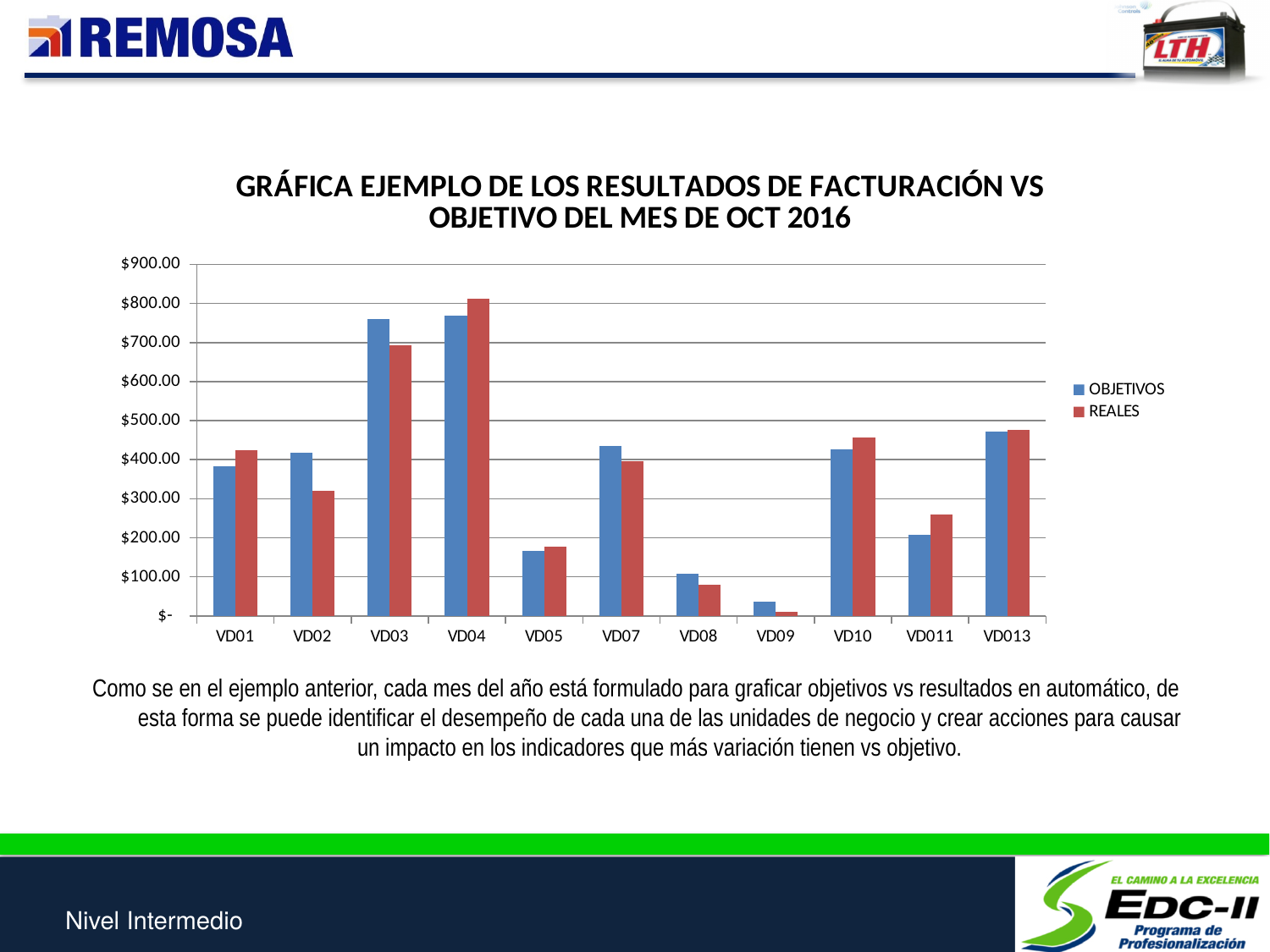

### Chart: GRÁFICA EJEMPLO DE LOS RESULTADOS DE FACTURACIÓN VS OBJETIVO DEL MES DE OCT 2016

| Category | OBJETIVOS  | REALES |
|---|---|---|
| VD01 | 382.08900000000006 | 424.95 |
| VD02 | 418.25600000000003 | 320.06 |
| VD03 | 760.123 | 694.11 |
| VD04 | 767.8320000000001 | 812.23 |
| VD05 | 165.80475 | 176.25 |
| VD07 | 435.5852500000001 | 396.01 |
| VD08 | 106.99170000000001 | 80.0 |
| VD09 | 36.316 | 10.167 |
| VD10 | 425.89300000000003 | 457.27 |
| VD011 | 207.4557 | 260.59 |
| VD013 | 472.67150000000004 | 475.77 |
Como se en el ejemplo anterior, cada mes del año está formulado para graficar objetivos vs resultados en automático, de esta forma se puede identificar el desempeño de cada una de las unidades de negocio y crear acciones para causar un impacto en los indicadores que más variación tienen vs objetivo.